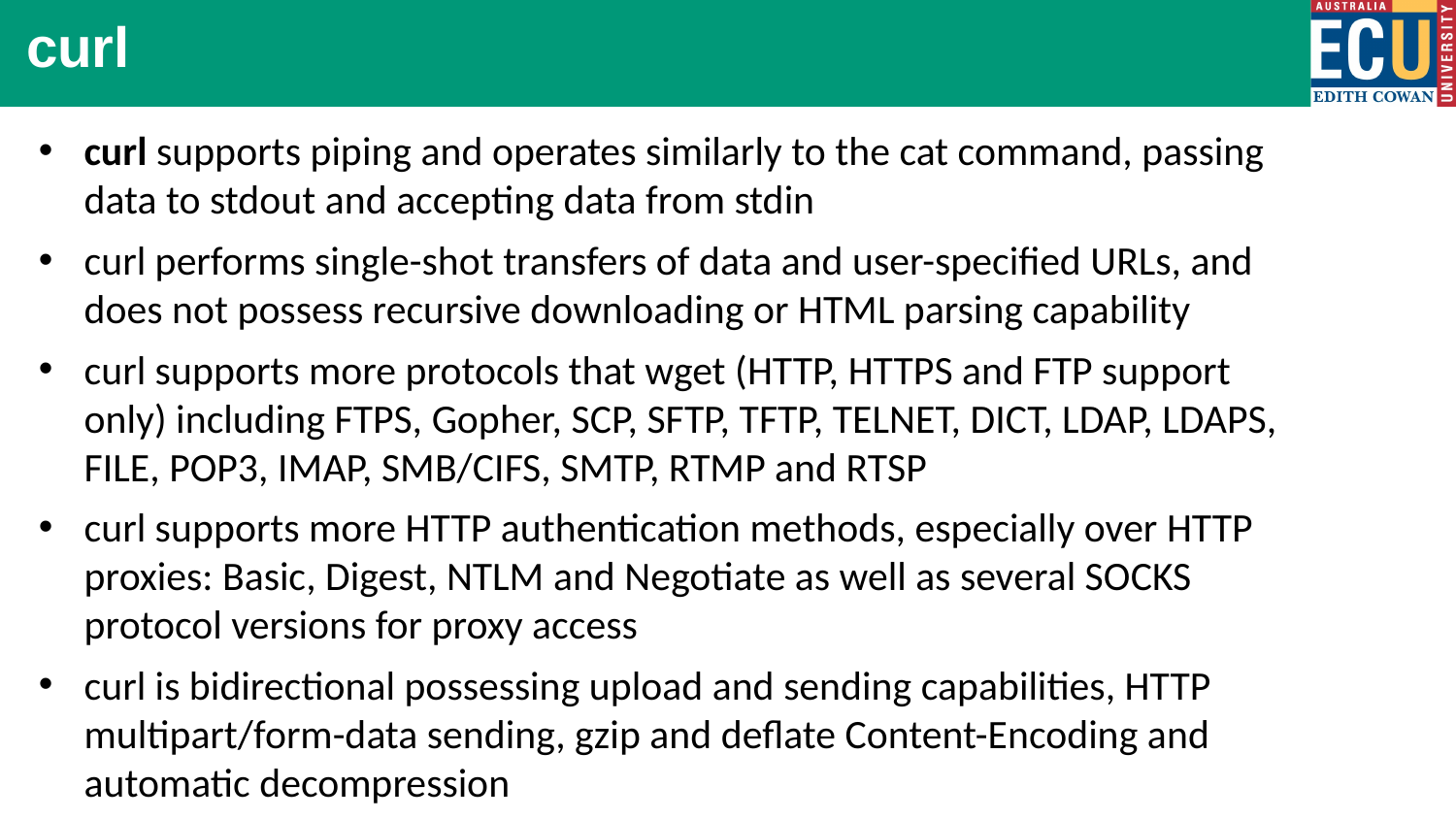

curl
curl supports piping and operates similarly to the cat command, passing data to stdout and accepting data from stdin
curl performs single-shot transfers of data and user-specified URLs, and does not possess recursive downloading or HTML parsing capability
curl supports more protocols that wget (HTTP, HTTPS and FTP support only) including FTPS, Gopher, SCP, SFTP, TFTP, TELNET, DICT, LDAP, LDAPS, FILE, POP3, IMAP, SMB/CIFS, SMTP, RTMP and RTSP
curl supports more HTTP authentication methods, especially over HTTP proxies: Basic, Digest, NTLM and Negotiate as well as several SOCKS protocol versions for proxy access
curl is bidirectional possessing upload and sending capabilities, HTTP multipart/form-data sending, gzip and deflate Content-Encoding and automatic decompression